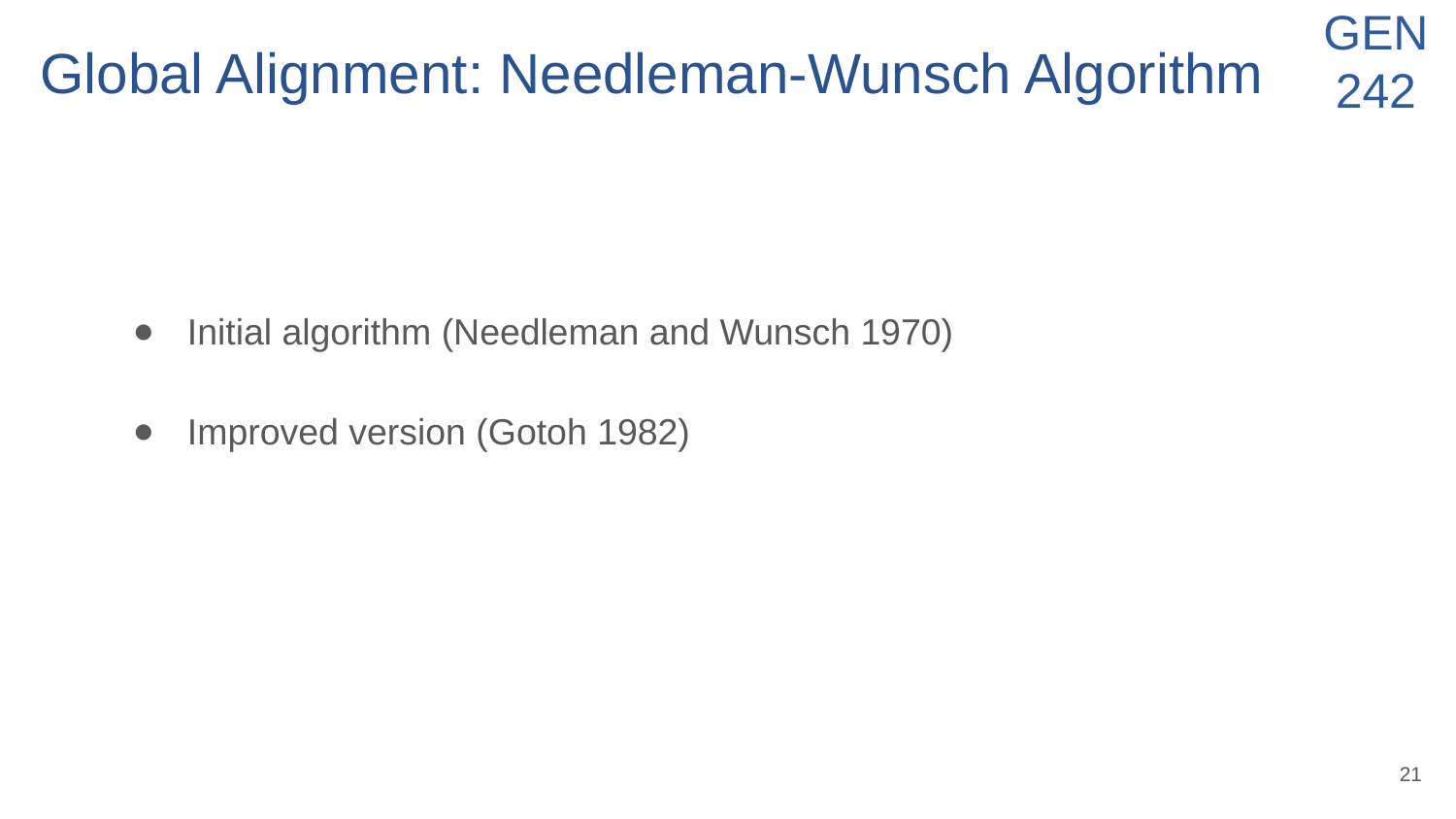

# Global Alignment: Needleman-Wunsch Algorithm

Initial algorithm (Needleman and Wunsch 1970)

Improved version (Gotoh 1982)
21